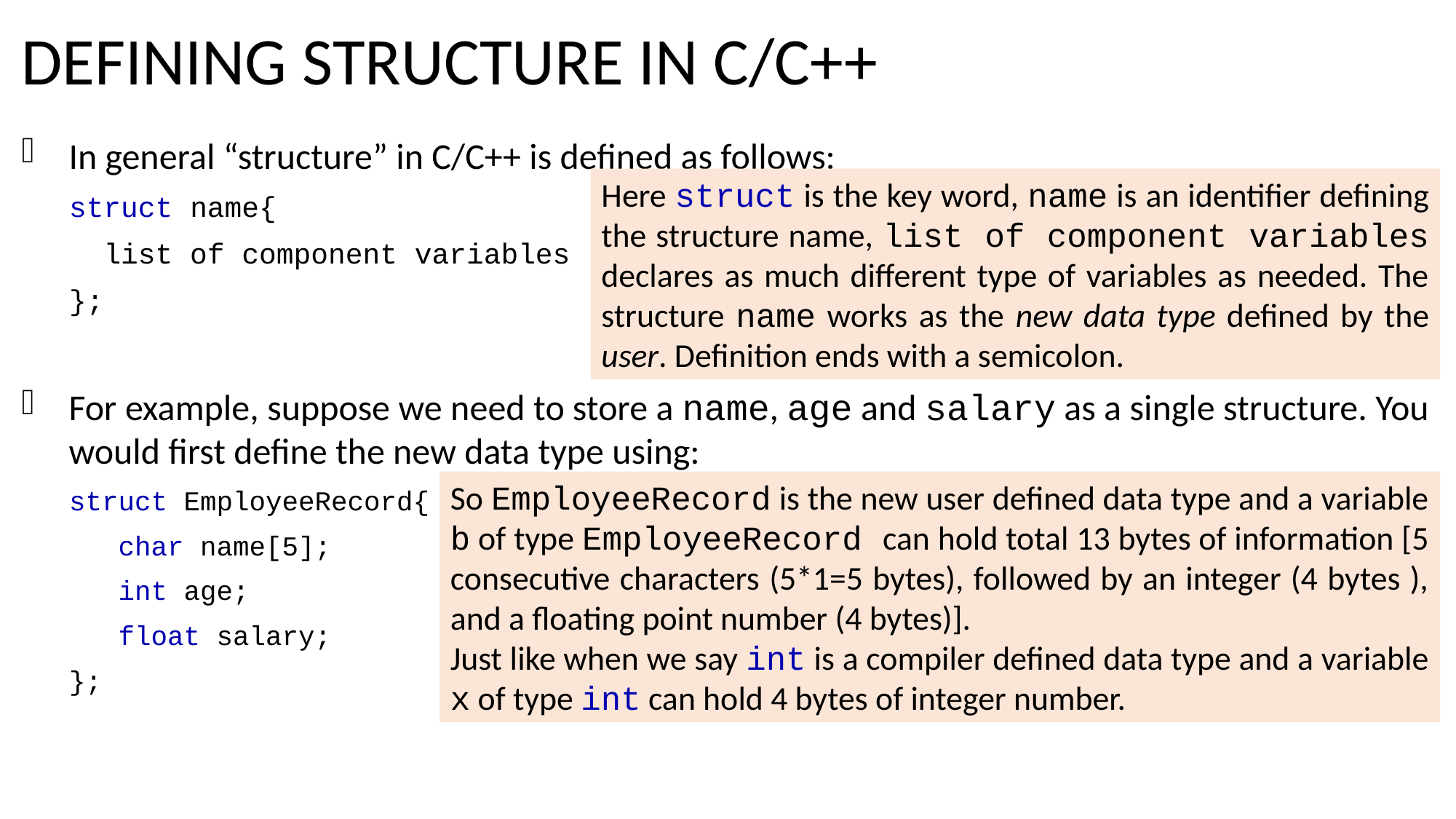

# Defining Structure in C/C++
In general “structure” in C/C++ is defined as follows:
struct name{
  list of component variables
};

For example, suppose we need to store a name, age and salary as a single structure. You would first define the new data type using:
struct EmployeeRecord{
   char name[5];
   int age;
   float salary;
};
Here struct is the key word, name is an identifier defining the structure name, list of component variables declares as much different type of variables as needed. The structure name works as the new data type defined by the user. Definition ends with a semicolon.
So EmployeeRecord is the new user defined data type and a variable b of type EmployeeRecord can hold total 13 bytes of information [5 consecutive characters (5*1=5 bytes), followed by an integer (4 bytes ), and a floating point number (4 bytes)].
Just like when we say int is a compiler defined data type and a variable x of type int can hold 4 bytes of integer number.